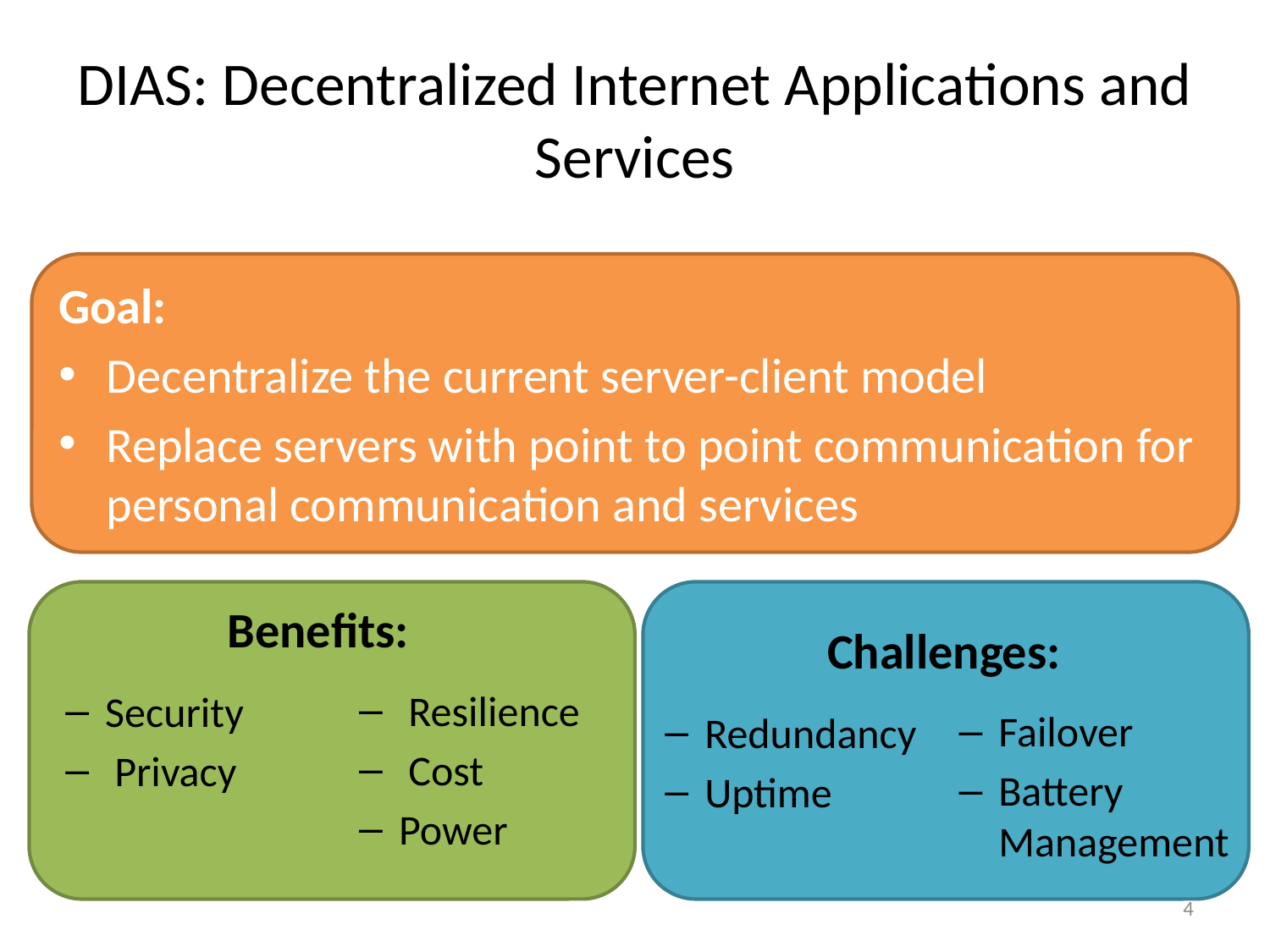

# DIAS: Decentralized Internet Applications and Services
Goal:
Decentralize the current server-client model
Replace servers with point to point communication for personal communication and services

Benefits:
Security, Privacy, Resilience, Cost, and Power

Challenges:
Redundancy, Uptime, Failover, Battery Management
Goal:
Decentralize the current server-client model
Replace servers with point to point communication for personal communication and services

Benefits:
 Resilience
 Cost
Power
Security
 Privacy
Challenges:
Failover
Battery Management
Redundancy
Uptime
4